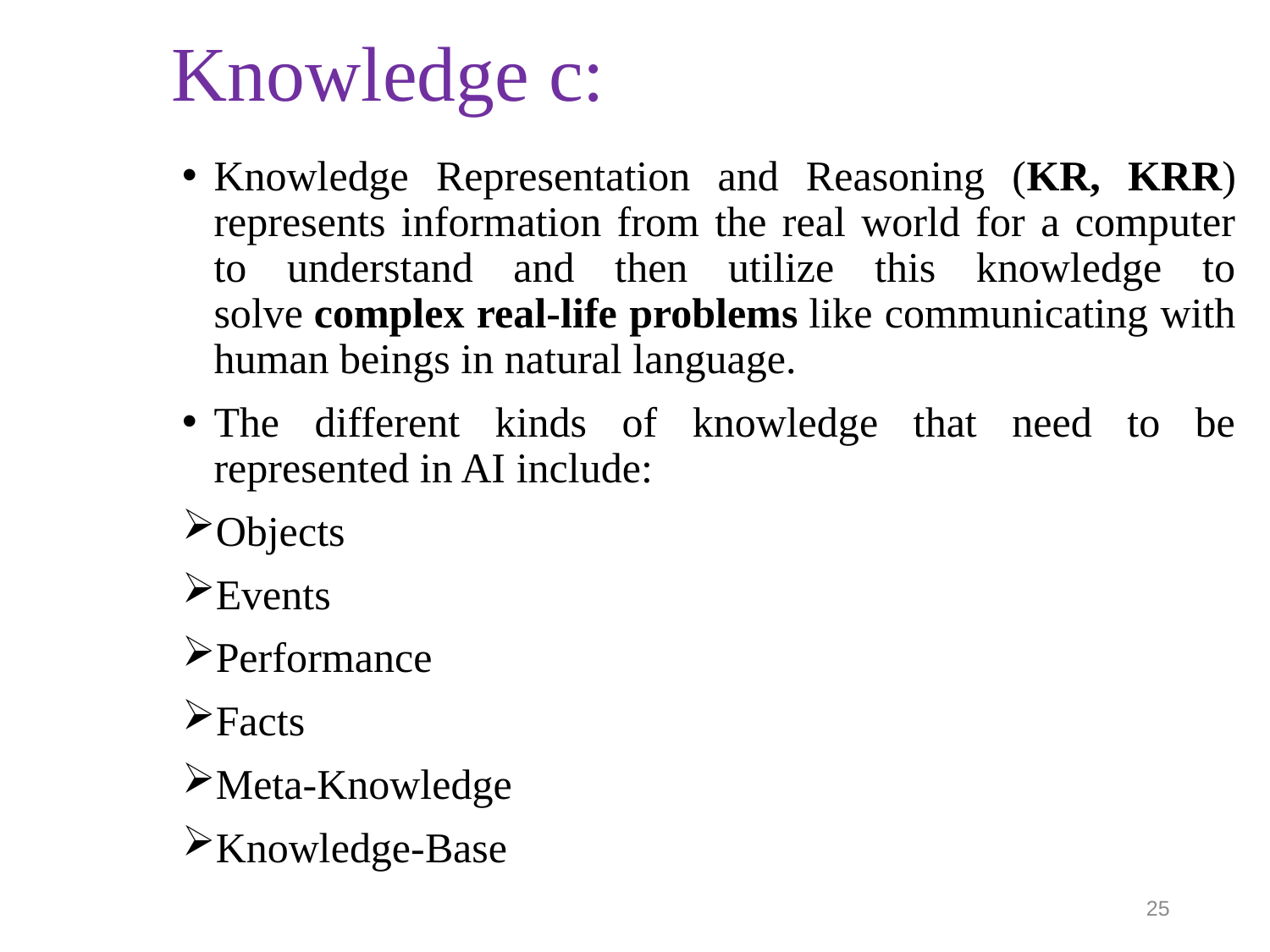

# Knowledge c:
Knowledge Representation and Reasoning (KR, KRR) represents information from the real world for a computer to understand and then utilize this knowledge to solve complex real-life problems like communicating with human beings in natural language.
The different kinds of knowledge that need to be represented in AI include:
Objects
Events
Performance
Facts
Meta-Knowledge
Knowledge-Base
25